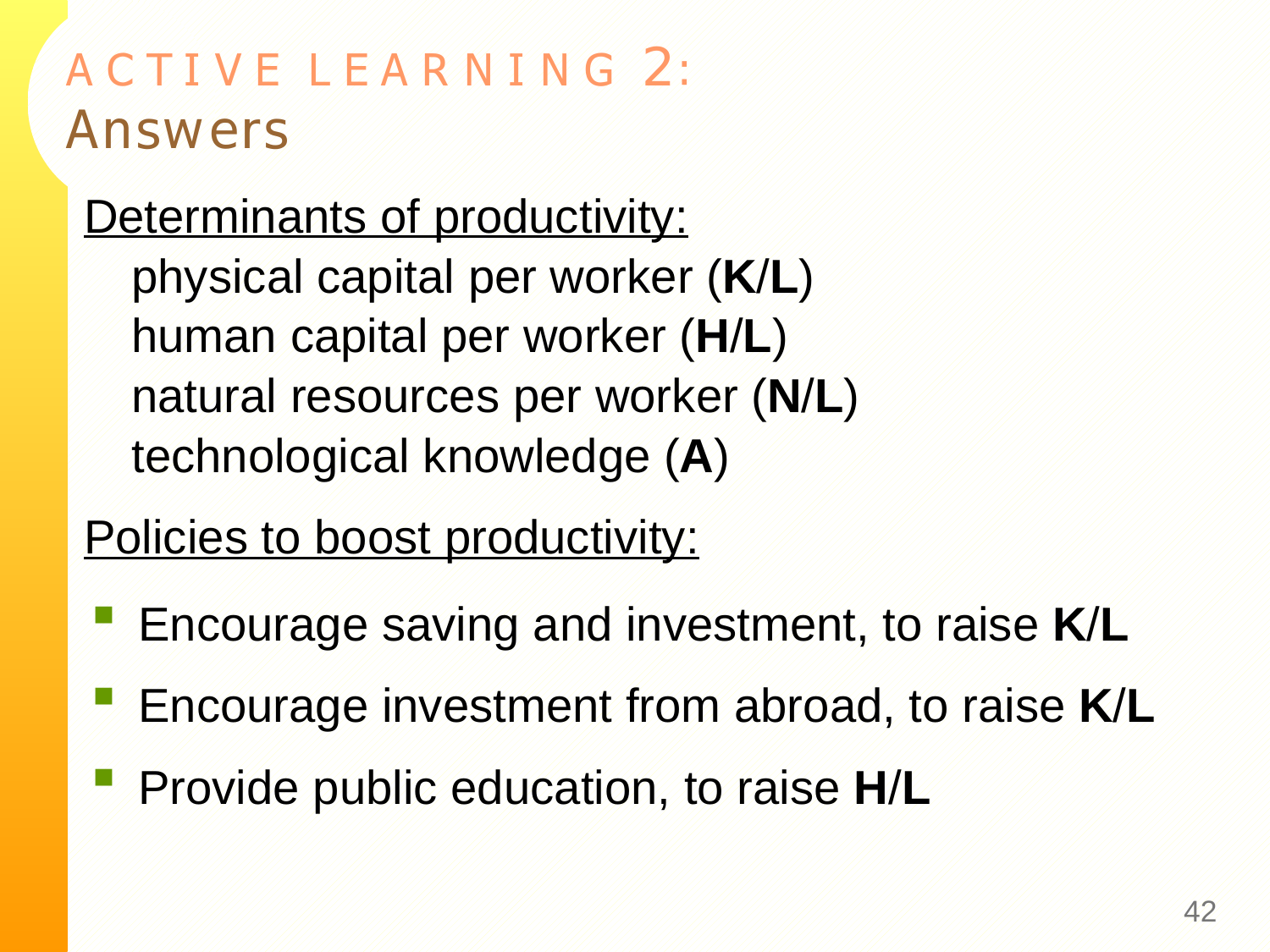

# A C T I V E  L E A R N I N G  2: Answers
Determinants of productivity:
physical capital per worker (K/L)
human capital per worker (H/L)
natural resources per worker (N/L)
technological knowledge (A)
Policies to boost productivity:
Encourage saving and investment, to raise K/L
Encourage investment from abroad, to raise K/L
Provide public education, to raise H/L
42